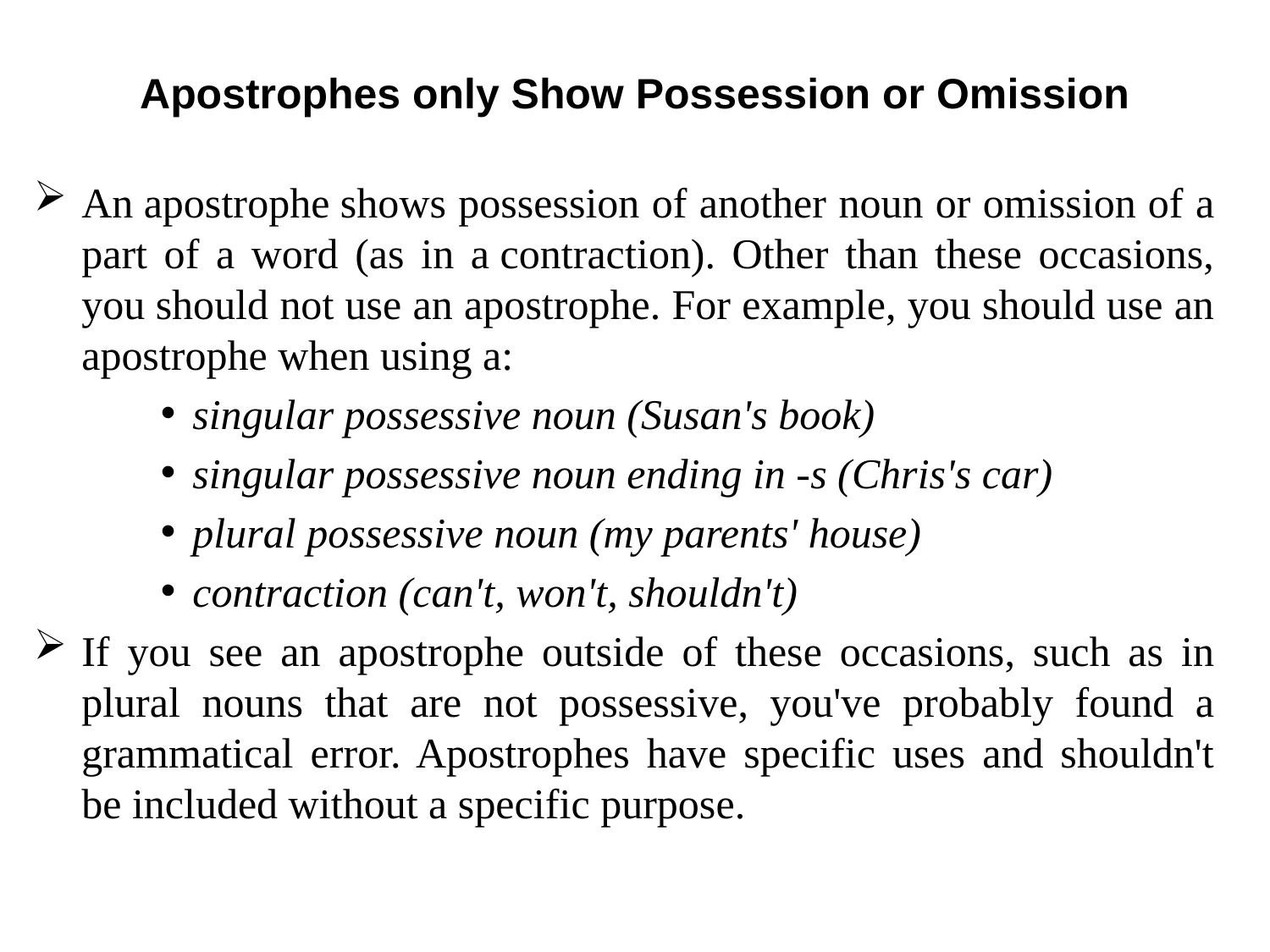

# Apostrophes only Show Possession or Omission
An apostrophe shows possession of another noun or omission of a part of a word (as in a contraction). Other than these occasions, you should not use an apostrophe. For example, you should use an apostrophe when using a:
singular possessive noun (Susan's book)
singular possessive noun ending in -s (Chris's car)
plural possessive noun (my parents' house)
contraction (can't, won't, shouldn't)
If you see an apostrophe outside of these occasions, such as in plural nouns that are not possessive, you've probably found a grammatical error. Apostrophes have specific uses and shouldn't be included without a specific purpose.